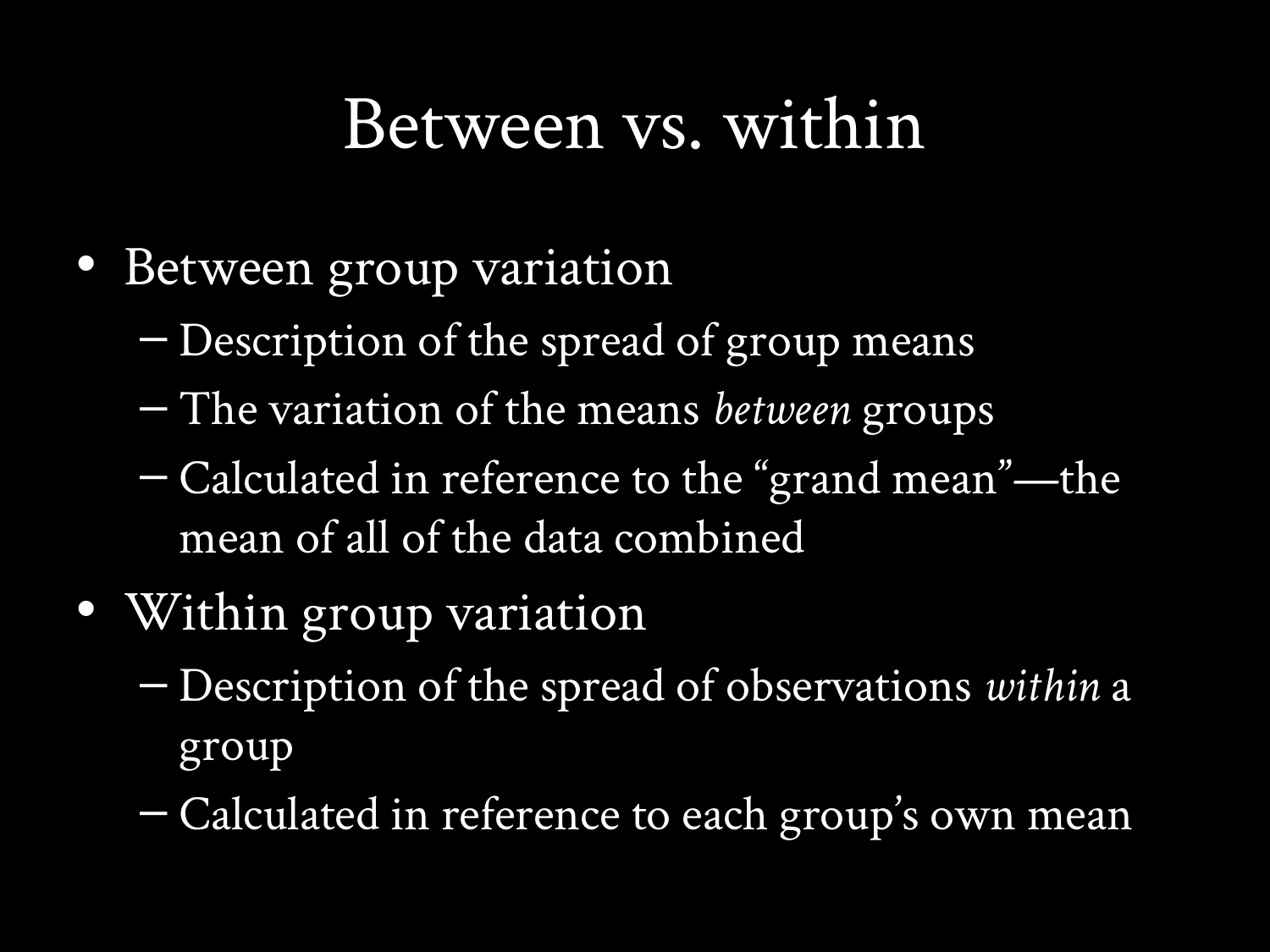

# Between vs. within
Between group variation
Description of the spread of group means
The variation of the means between groups
Calculated in reference to the “grand mean”—the mean of all of the data combined
Within group variation
Description of the spread of observations within a group
Calculated in reference to each group’s own mean